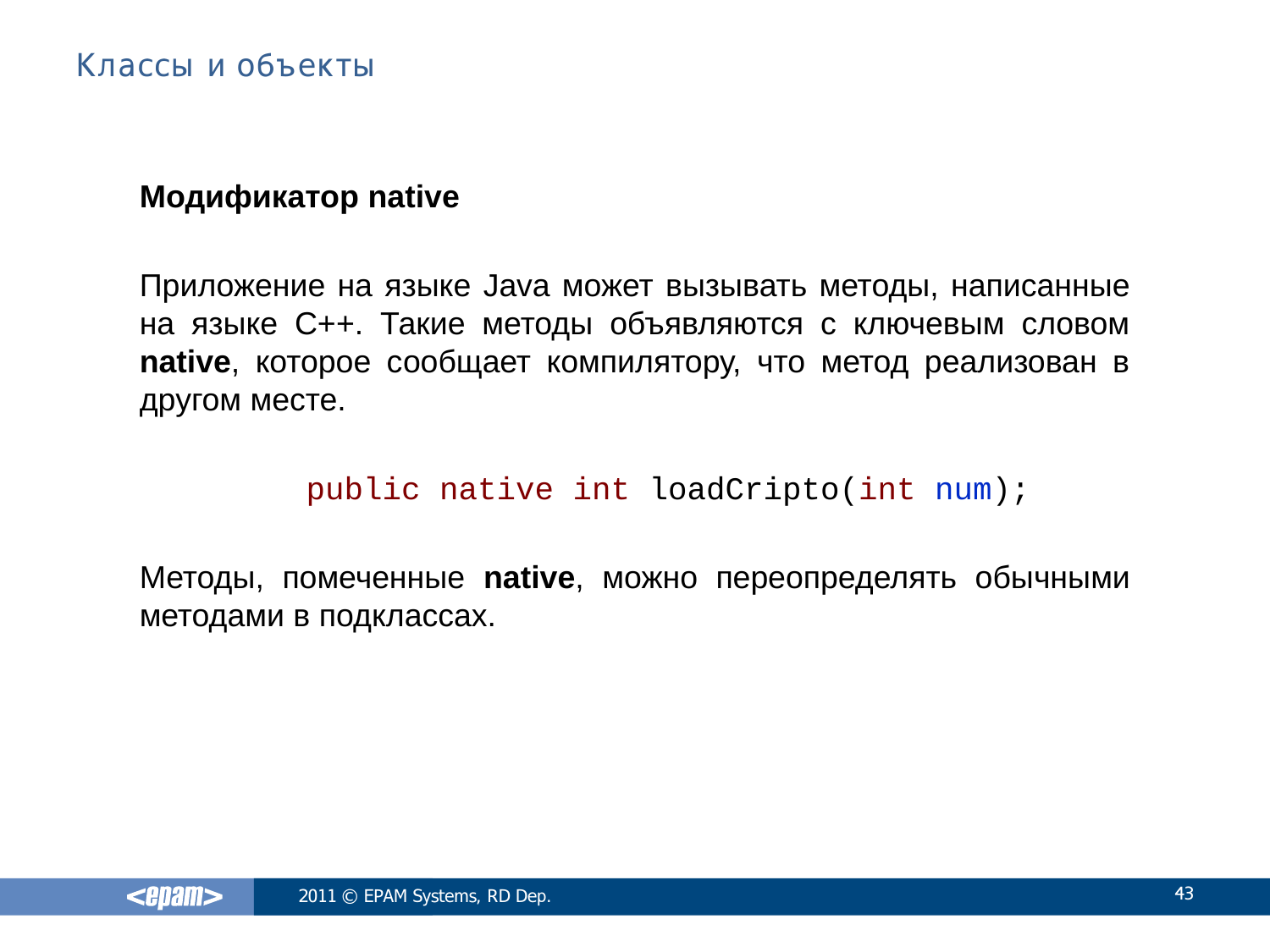

# Классы и объекты
Модификатор native

Приложение на языке Java может вызывать методы, написанные на языке С++. Такие методы объявляются с ключевым словом native, которое сообщает компилятору, что метод реализован в другом месте.

		public native int loadCripto(int num);

Методы, помеченные native, можно переопределять обычными методами в подклассах.

43
2011 © EPAM Systems, RD Dep.